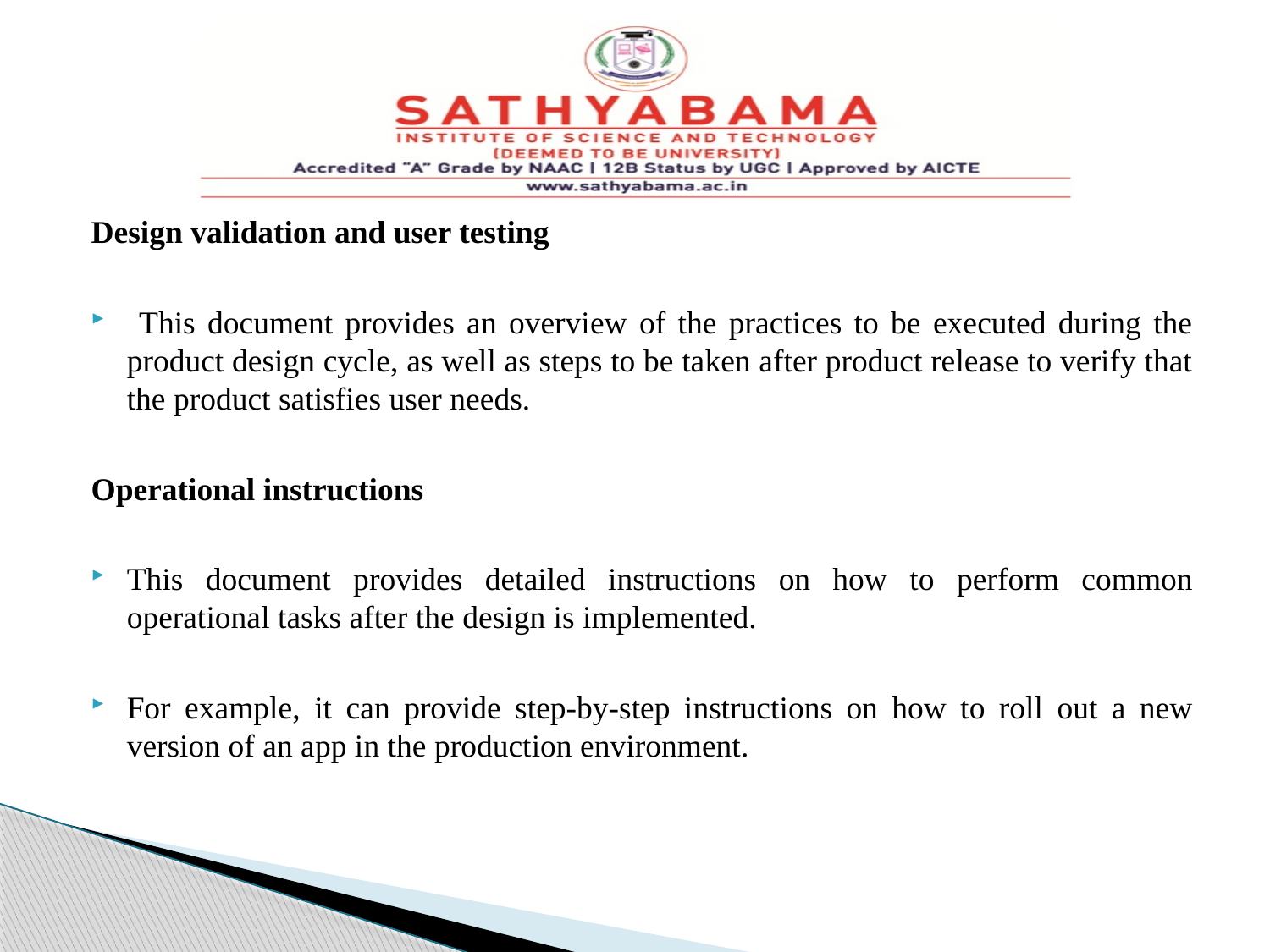

#
Design validation and user testing

 This document provides an overview of the practices to be executed during the product design cycle, as well as steps to be taken after product release to verify that the product satisfies user needs.

Operational instructions

This document provides detailed instructions on how to perform common operational tasks after the design is implemented.

For example, it can provide step-by-step instructions on how to roll out a new version of an app in the production environment.